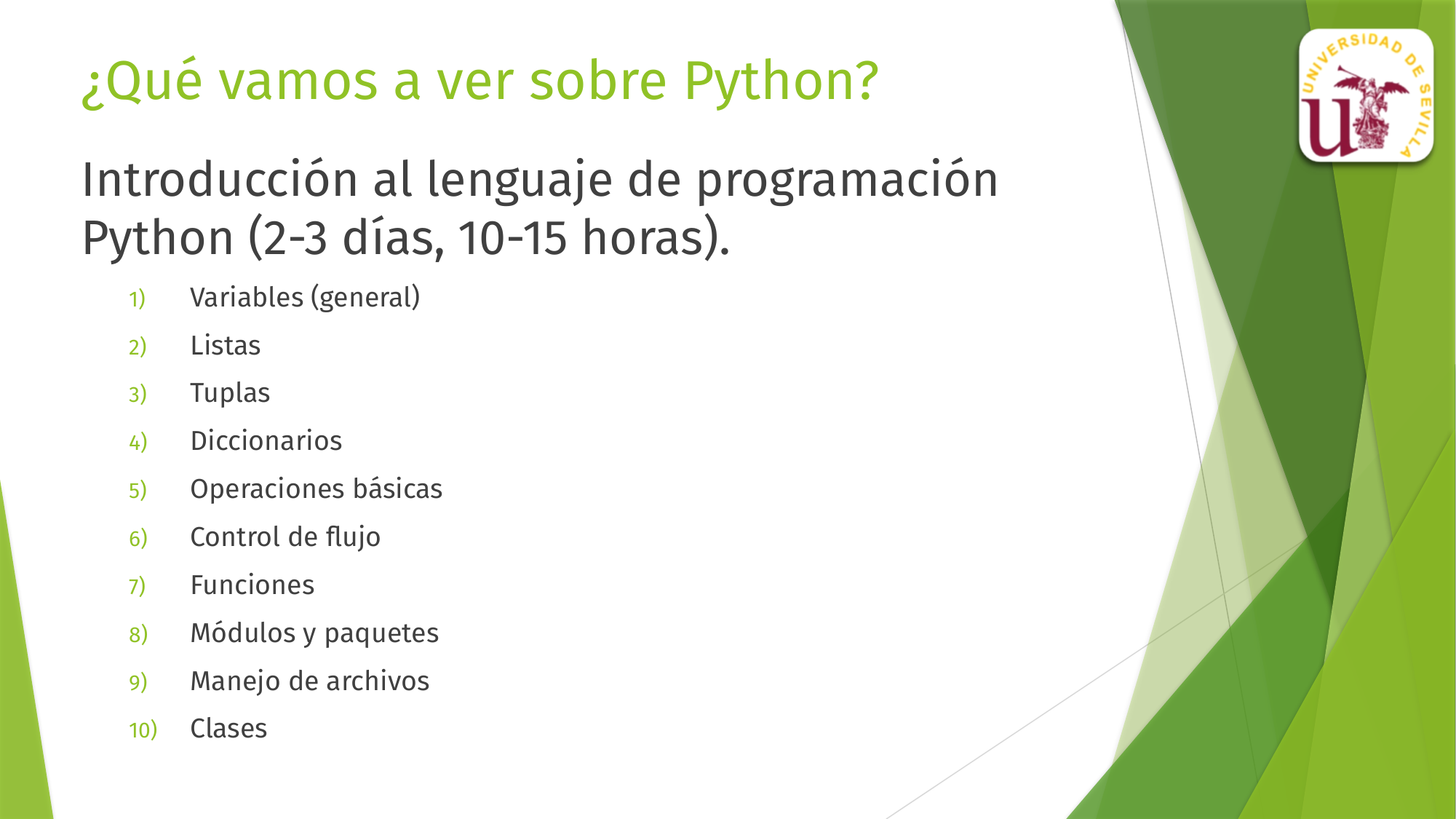

# ¿Qué vamos a ver sobre Python?
Introducción al lenguaje de programación Python (2-3 días, 10-15 horas).
Variables (general)
Listas
Tuplas
Diccionarios
Operaciones básicas
Control de flujo
Funciones
Módulos y paquetes
Manejo de archivos
Clases